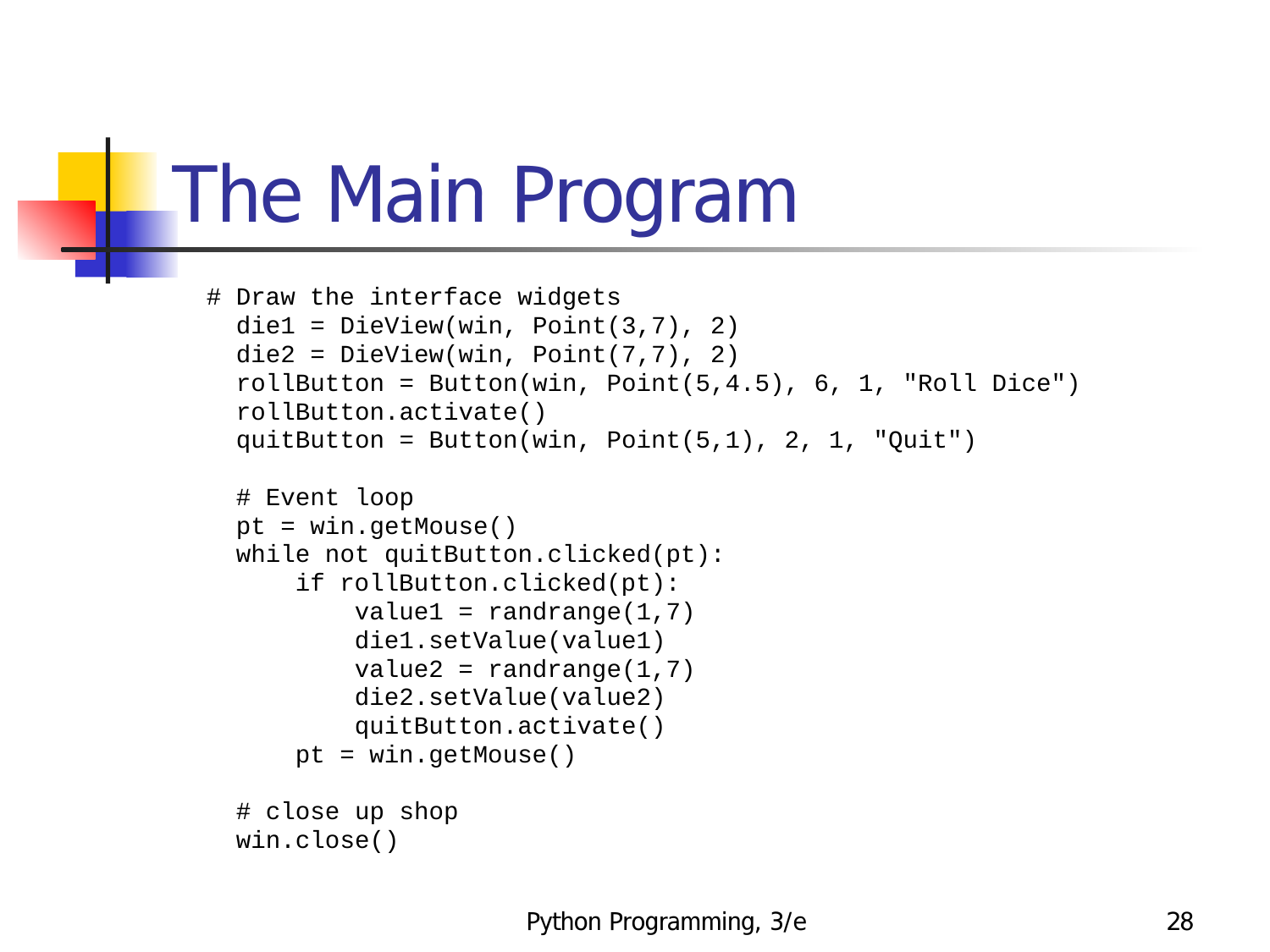

# The Main Program
  # Draw the interface widgets
    die1 = DieView(win, Point(3,7), 2)
    die2 = DieView(win, Point(7,7), 2)
    rollButton = Button(win, Point(5,4.5), 6, 1, "Roll Dice")
    rollButton.activate()
    quitButton = Button(win, Point(5,1), 2, 1, "Quit")

    # Event loop
    pt = win.getMouse()
    while not quitButton.clicked(pt):
        if rollButton.clicked(pt):
            value1 = randrange(1,7)
            die1.setValue(value1)
            value2 = randrange(1,7)
            die2.setValue(value2)
            quitButton.activate()
        pt = win.getMouse()

    # close up shop
    win.close()
Python Programming, 3/e
28